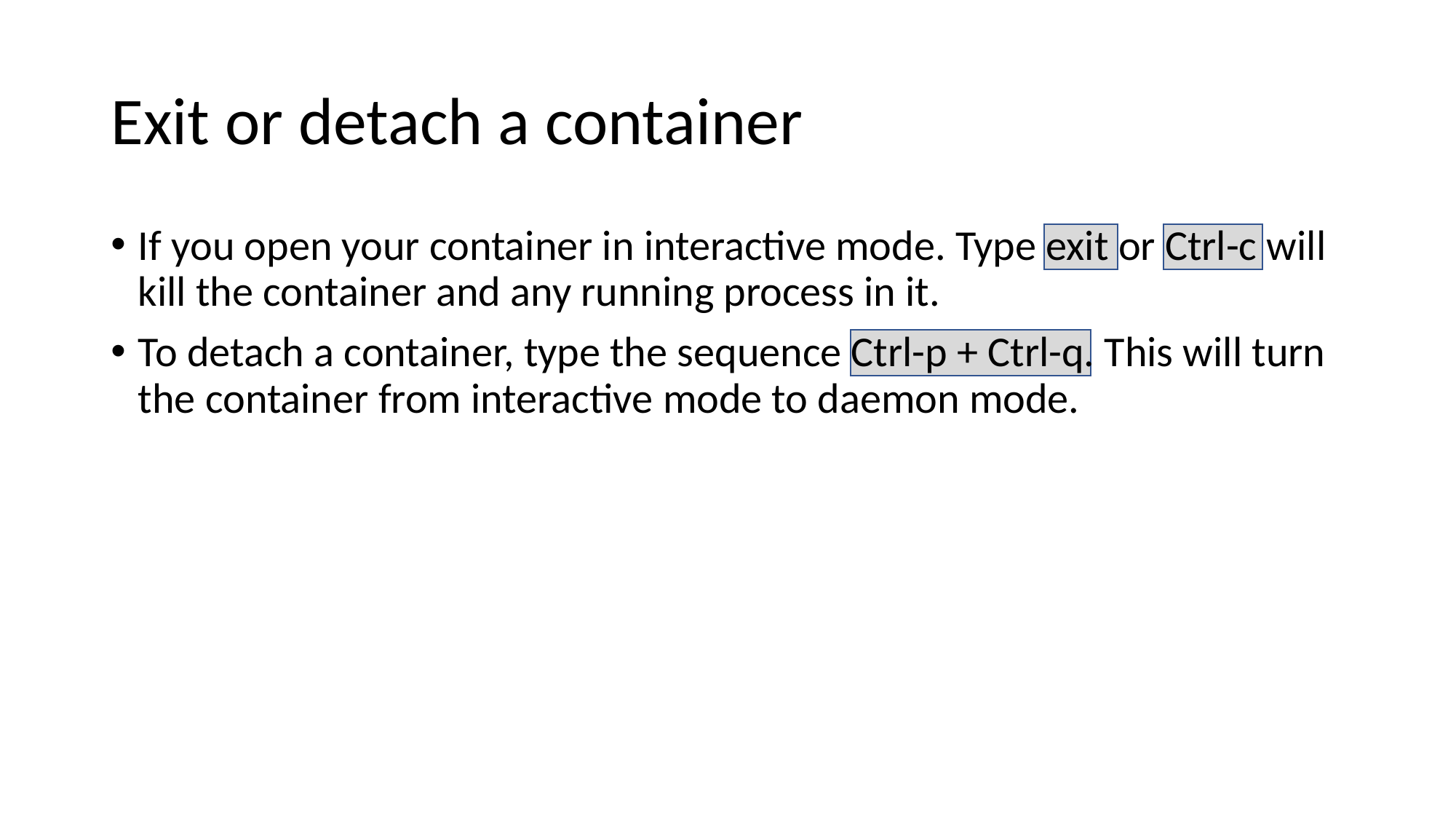

# Exit or detach a container
If you open your container in interactive mode. Type exit or Ctrl-c will kill the container and any running process in it.
To detach a container, type the sequence Ctrl-p + Ctrl-q. This will turn the container from interactive mode to daemon mode.